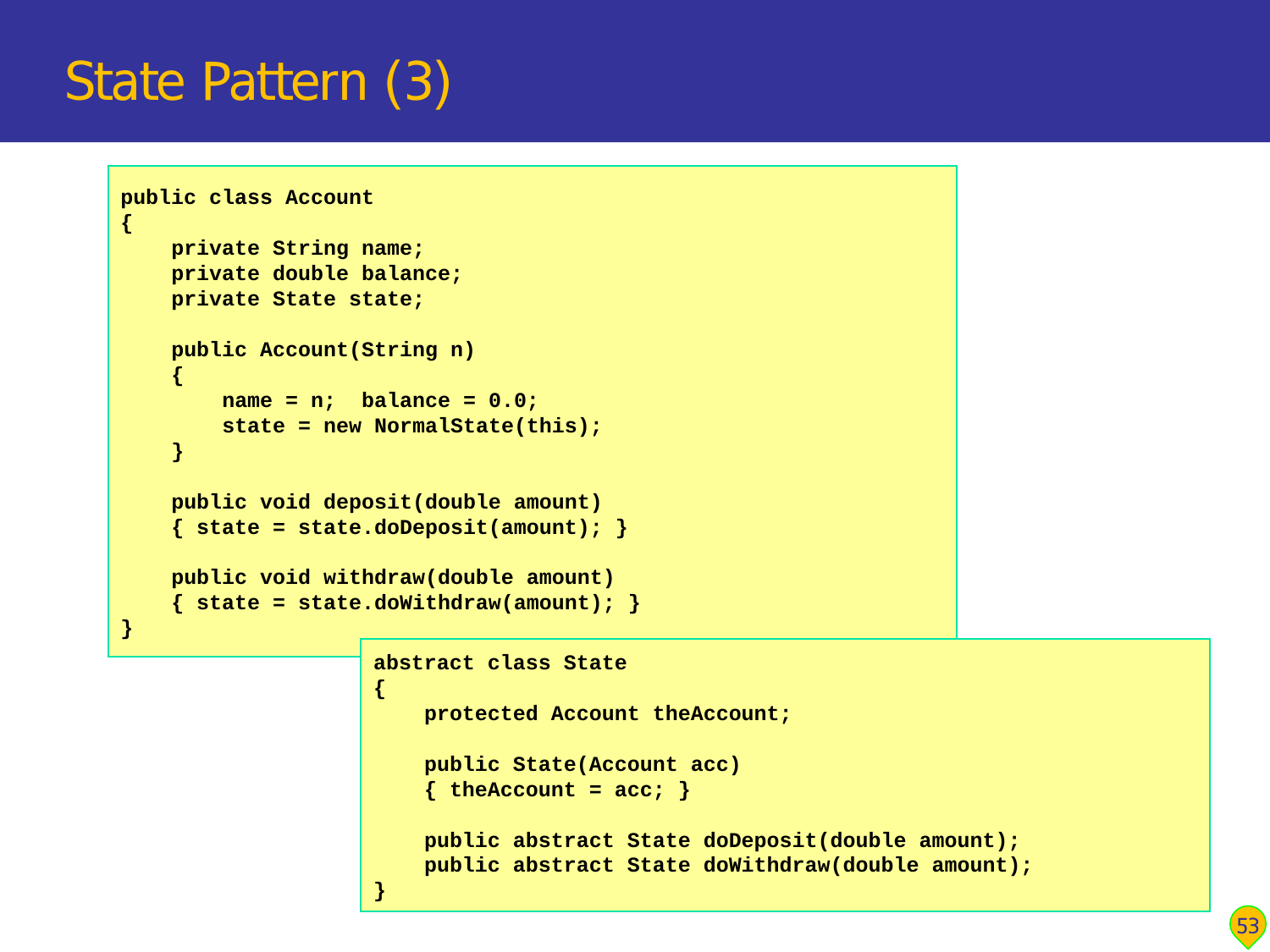

# State Pattern (3)
public class Account
{
    private String name;
    private double balance;
    private State state;

    public Account(String n)
    {
        name = n;  balance = 0.0;
        state = new NormalState(this);
    }

    public void deposit(double amount)
    { state = state.doDeposit(amount); }

    public void withdraw(double amount)
    { state = state.doWithdraw(amount); }
}
abstract class State
{
    protected Account theAccount;

    public State(Account acc)
    { theAccount = acc; }

    public abstract State doDeposit(double amount);
    public abstract State doWithdraw(double amount);
}
53